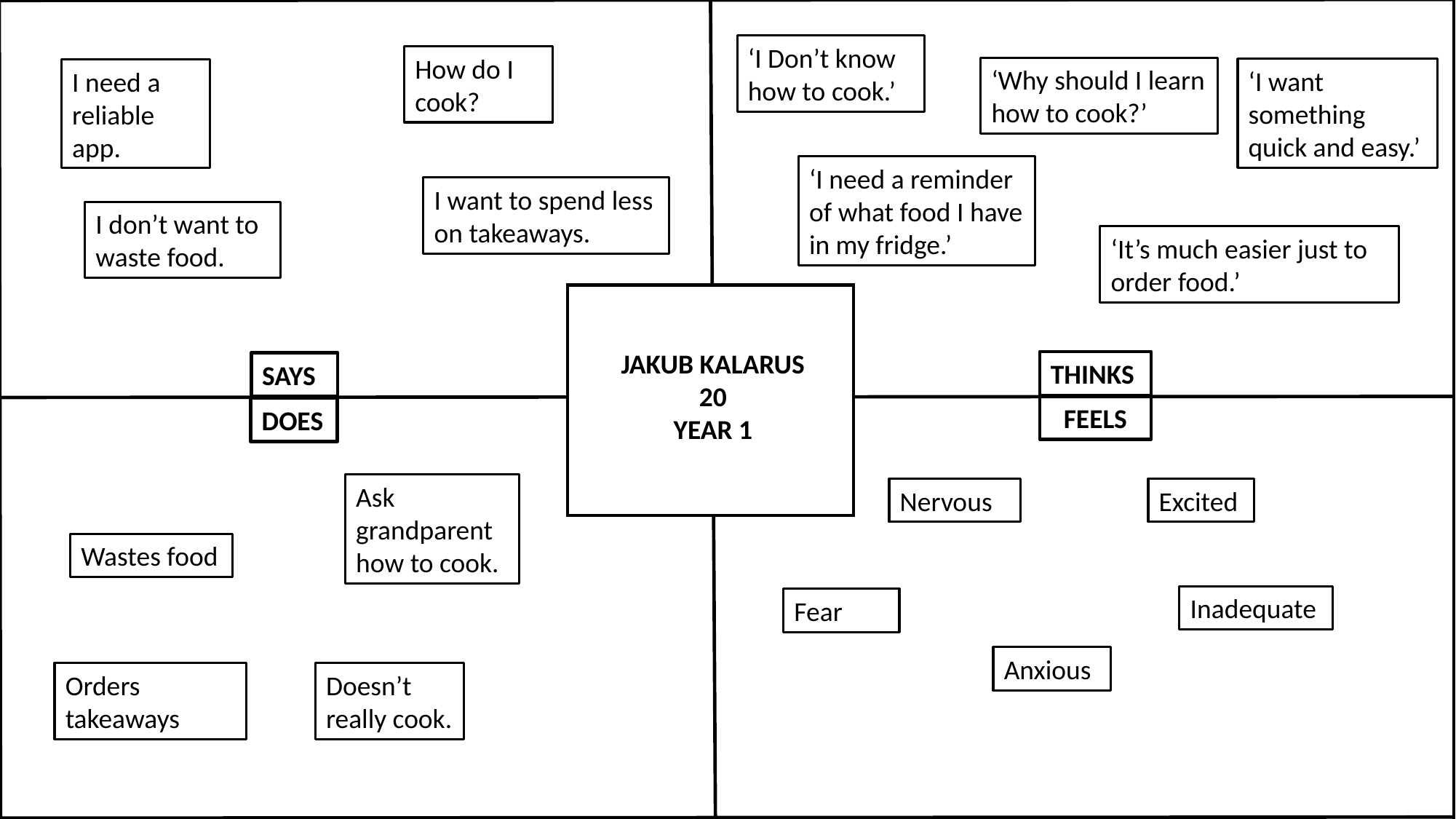

‘I Don’t know how to cook.’
How do I cook?
‘Why should I learn how to cook?’
‘I want something quick and easy.’
I need a reliable app.
‘I need a reminder of what food I have in my fridge.’
I want to spend less on takeaways.
I don’t want to waste food.
‘It’s much easier just to order food.’

JAKUB KALARUS
20
YEAR 1
THINKS
SAYS
FEELS
DOES
Ask grandparent how to cook.
Nervous
Excited
Wastes food
Inadequate
Fear
Anxious
Orders takeaways
Doesn’t really cook.